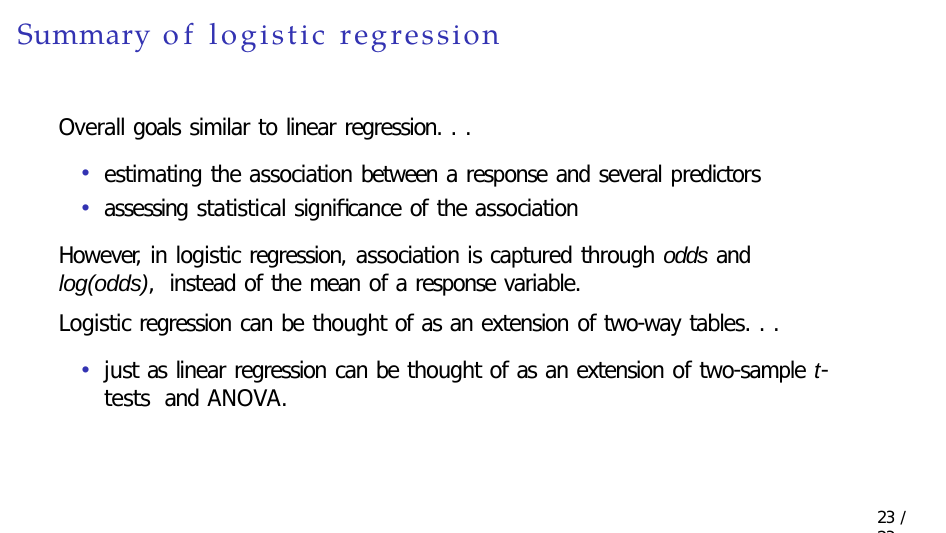

# Summary of logistic regression
Overall goals similar to linear regression. . .
estimating the association between a response and several predictors
assessing statistical significance of the association
However, in logistic regression, association is captured through odds and log(odds),  instead of the mean of a response variable.
Logistic regression can be thought of as an extension of two-way tables. . .
just as linear regression can be thought of as an extension of two-sample t-tests  and ANOVA.
23 / 23